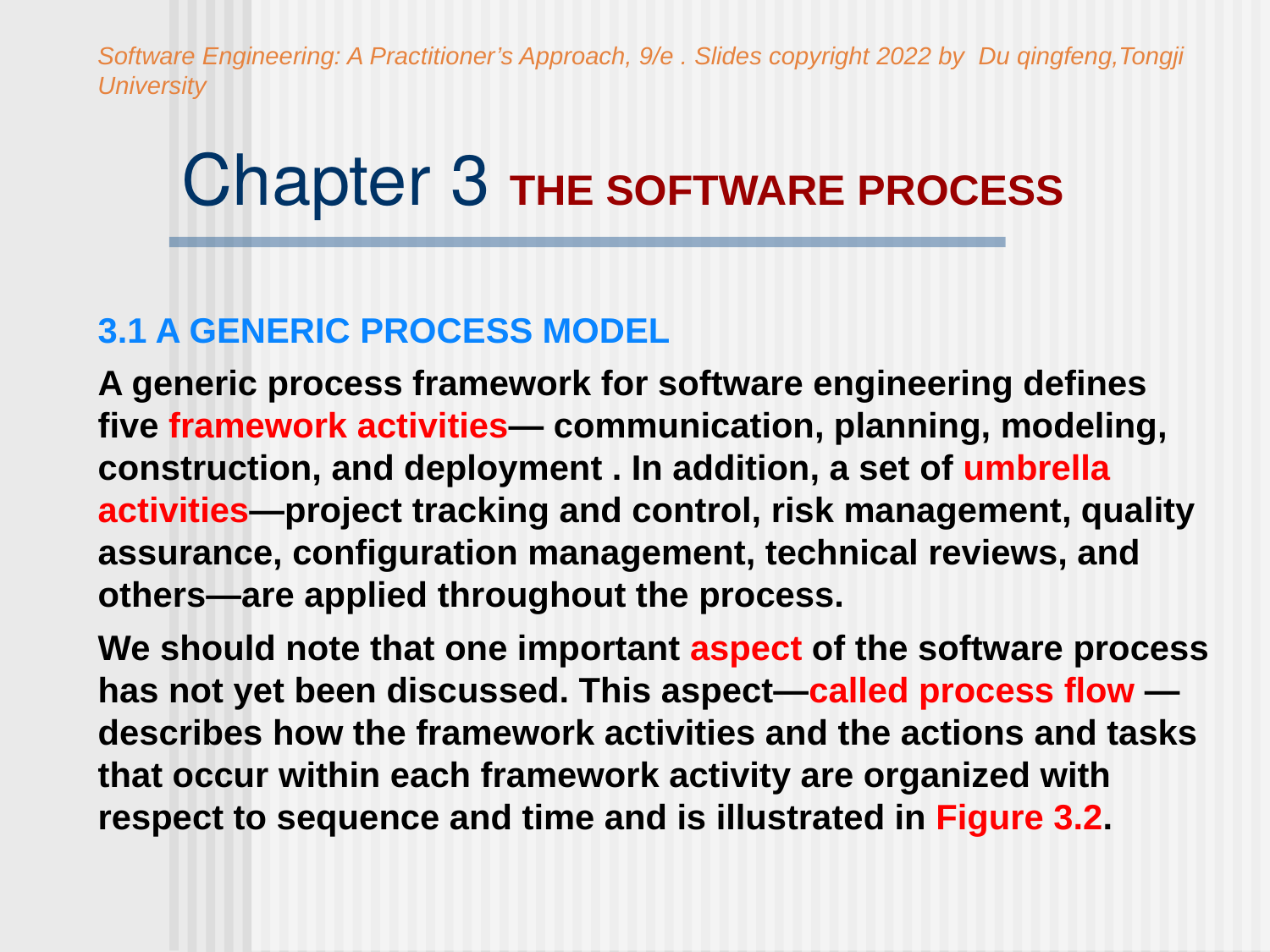

Software Engineering: A Practitioner’s Approach, 9/e . Slides copyright 2022 by  Du qingfeng,Tongji University
# Chapter 3 THE SOFTWARE PROCESS

3.1 A GENERIC PROCESS MODEL
A generic process framework for software engineering defines five framework activities— communication, planning, modeling, construction, and deployment . In addition, a set of umbrella activities—project tracking and control, risk management, quality assurance, configuration management, technical reviews, and others—are applied throughout the process.
We should note that one important aspect of the software process has not yet been discussed. This aspect—called process flow —describes how the framework activities and the actions and tasks that occur within each framework activity are organized with respect to sequence and time and is illustrated in Figure 3.2.

2